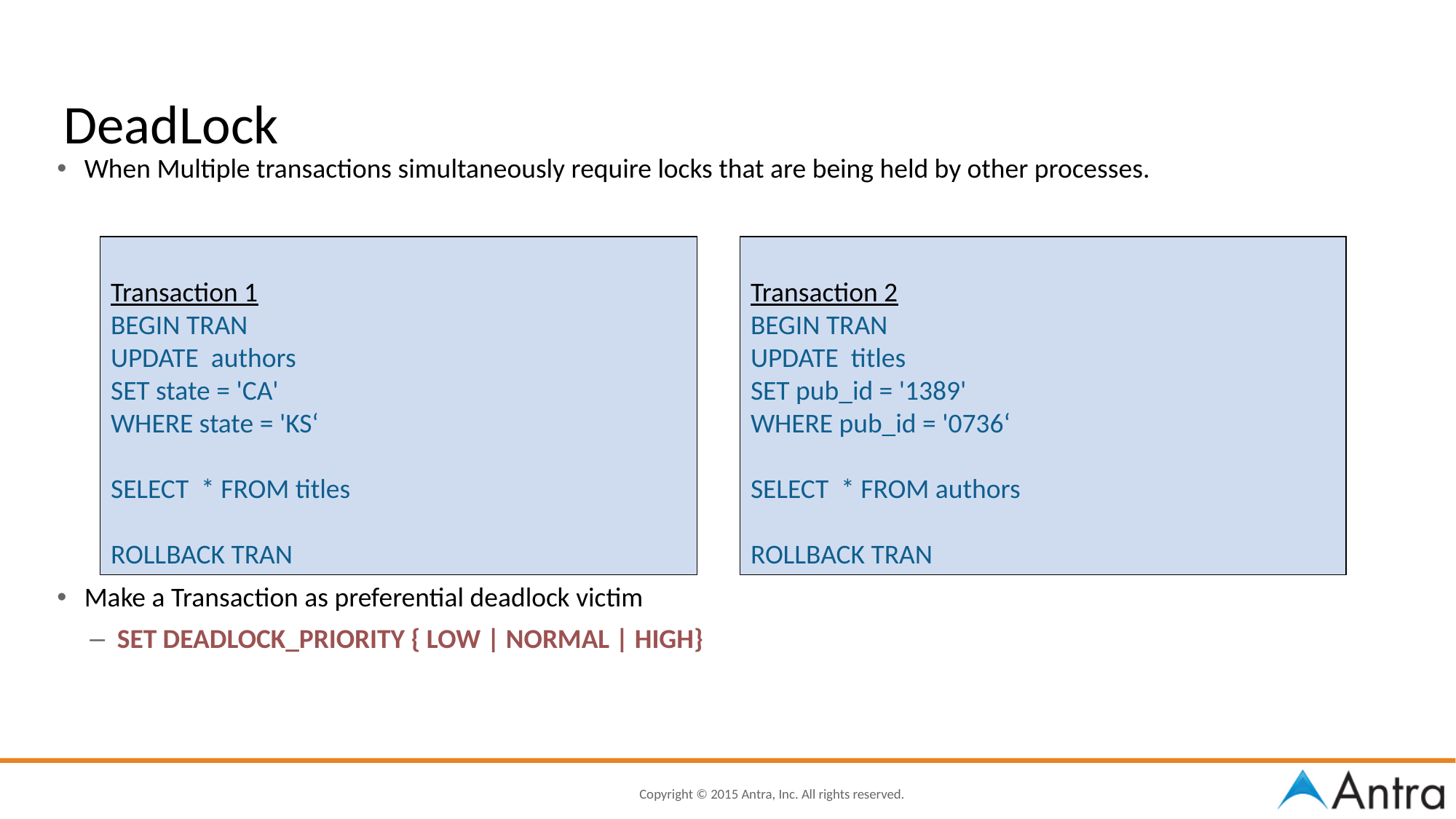

# DeadLock
When Multiple transactions simultaneously require locks that are being held by other processes.

Make a Transaction as preferential deadlock victim
SET DEADLOCK_PRIORITY { LOW | NORMAL | HIGH}

Transaction 1
BEGIN TRAN
UPDATE  authors
SET state = 'CA'
WHERE state = 'KS‘

SELECT  * FROM titles

ROLLBACK TRAN

Transaction 2
BEGIN TRAN
UPDATE  titles
SET pub_id = '1389'
WHERE pub_id = '0736‘

SELECT  * FROM authors

ROLLBACK TRAN